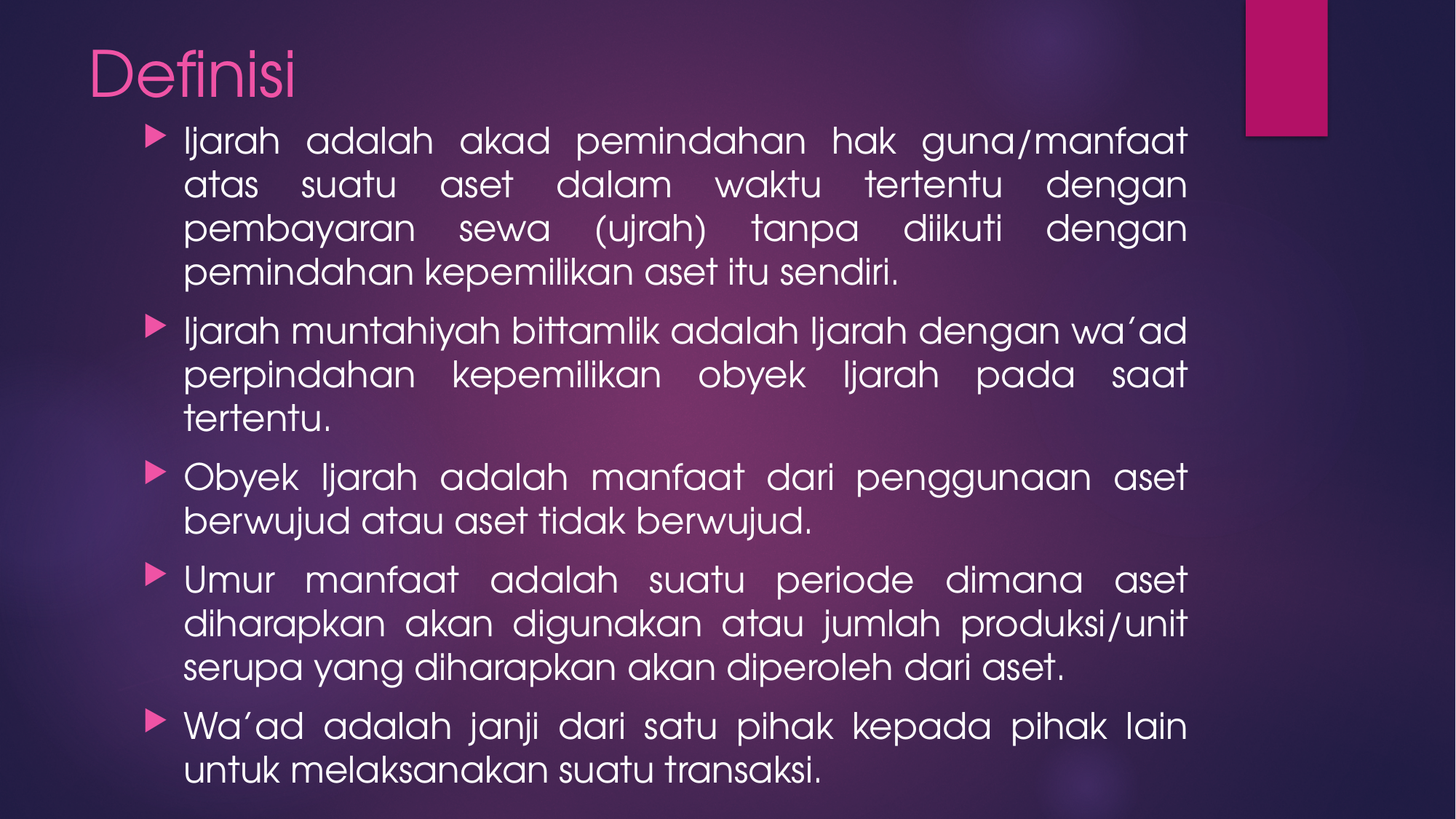

# Definisi
Ijarah adalah akad pemindahan hak guna/manfaat atas suatu aset dalam waktu tertentu dengan pembayaran sewa (ujrah) tanpa diikuti dengan pemindahan kepemilikan aset itu sendiri.
Ijarah muntahiyah bittamlik adalah Ijarah dengan wa’ad perpindahan kepemilikan obyek Ijarah pada saat tertentu.
Obyek Ijarah adalah manfaat dari penggunaan aset berwujud atau aset tidak berwujud.
Umur manfaat adalah suatu periode dimana aset diharapkan akan digunakan atau jumlah produksi/unit serupa yang diharapkan akan diperoleh dari aset.
Wa’ad adalah janji dari satu pihak kepada pihak lain untuk melaksanakan suatu transaksi.